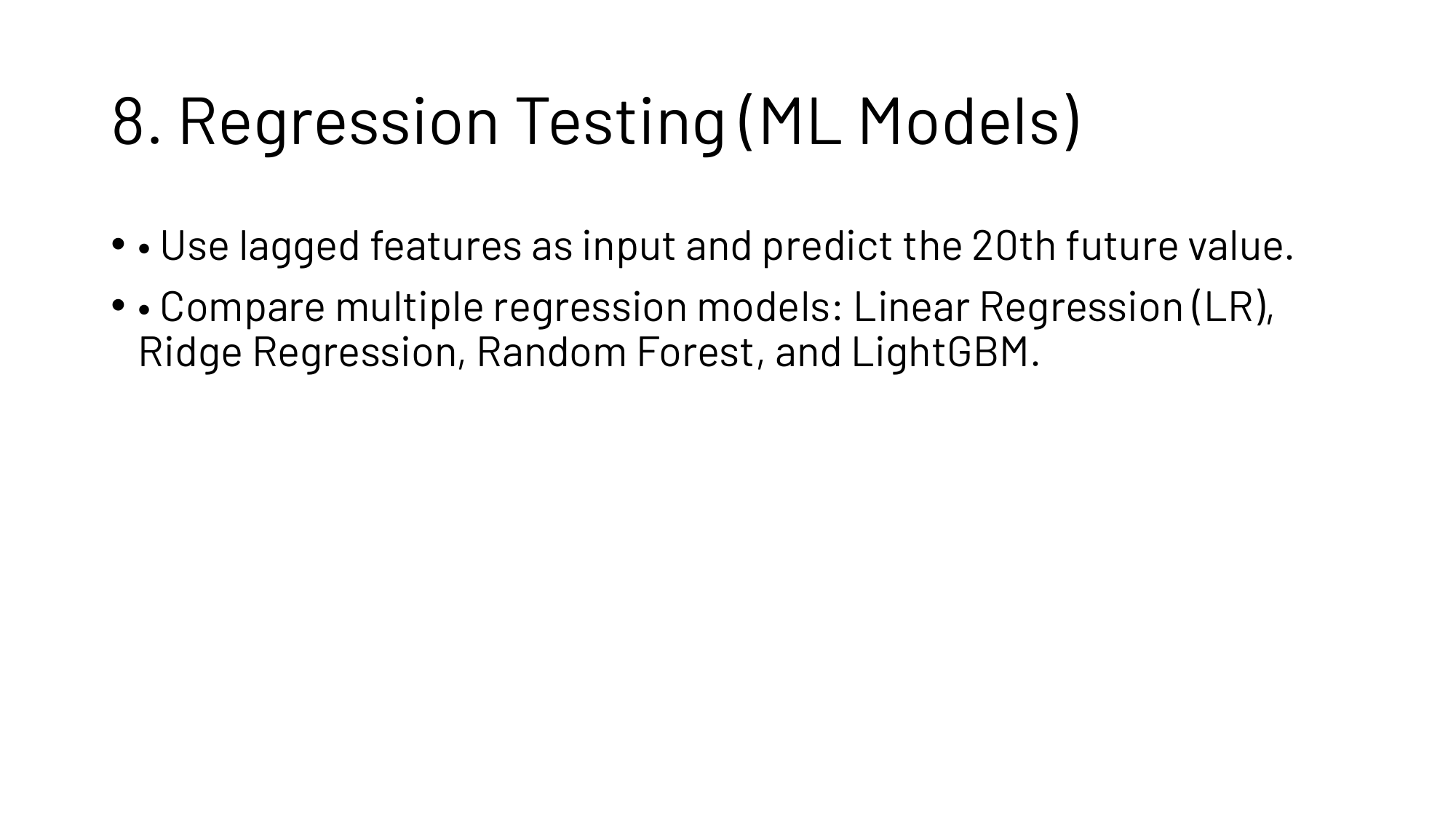

# 8. Regression Testing (ML Models)
• Use lagged features as input and predict the 20th future value.
• Compare multiple regression models: Linear Regression (LR), Ridge Regression, Random Forest, and LightGBM.